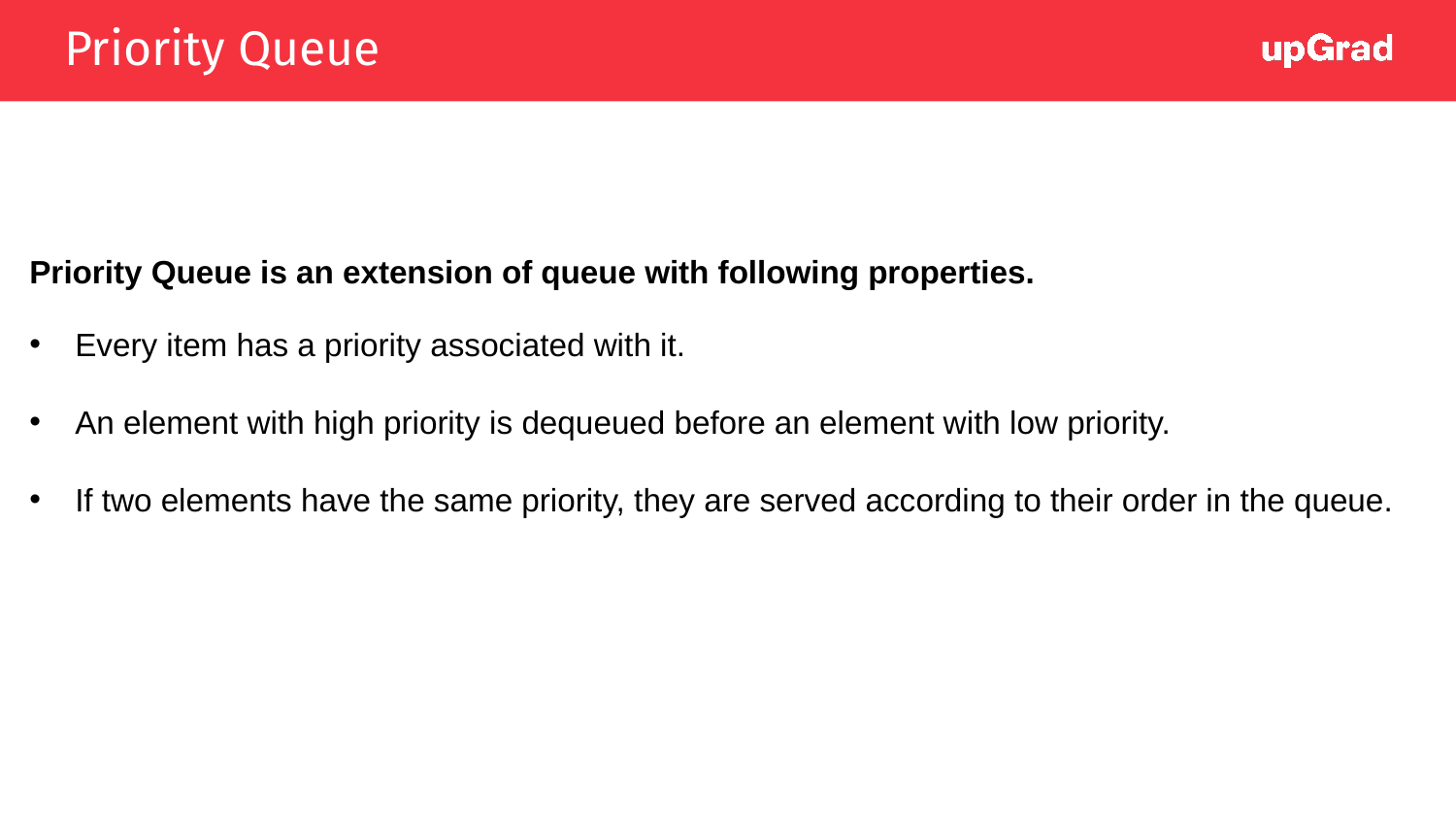

# Priority Queue

Priority Queue is an extension of queue with following properties.​

Every item has a priority associated with it.​

An element with high priority is dequeued before an element with low priority.​

If two elements have the same priority, they are served according to their order in the queue.​

​

​